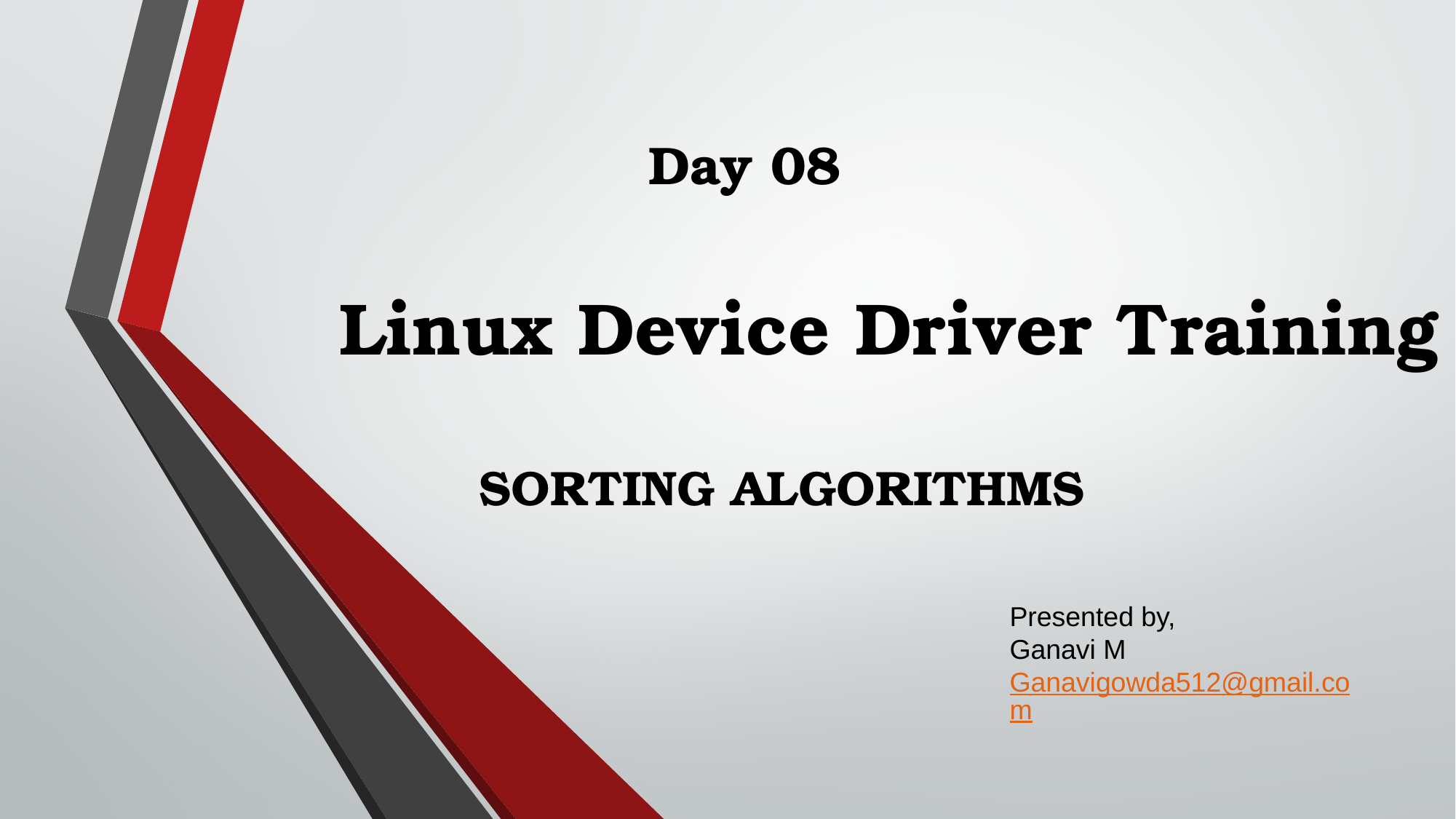

Day 08

     Linux Device Driver Training

                   SORTING ALGORITHMS

Presented by,
Ganavi M
Ganavigowda512@gmail.com